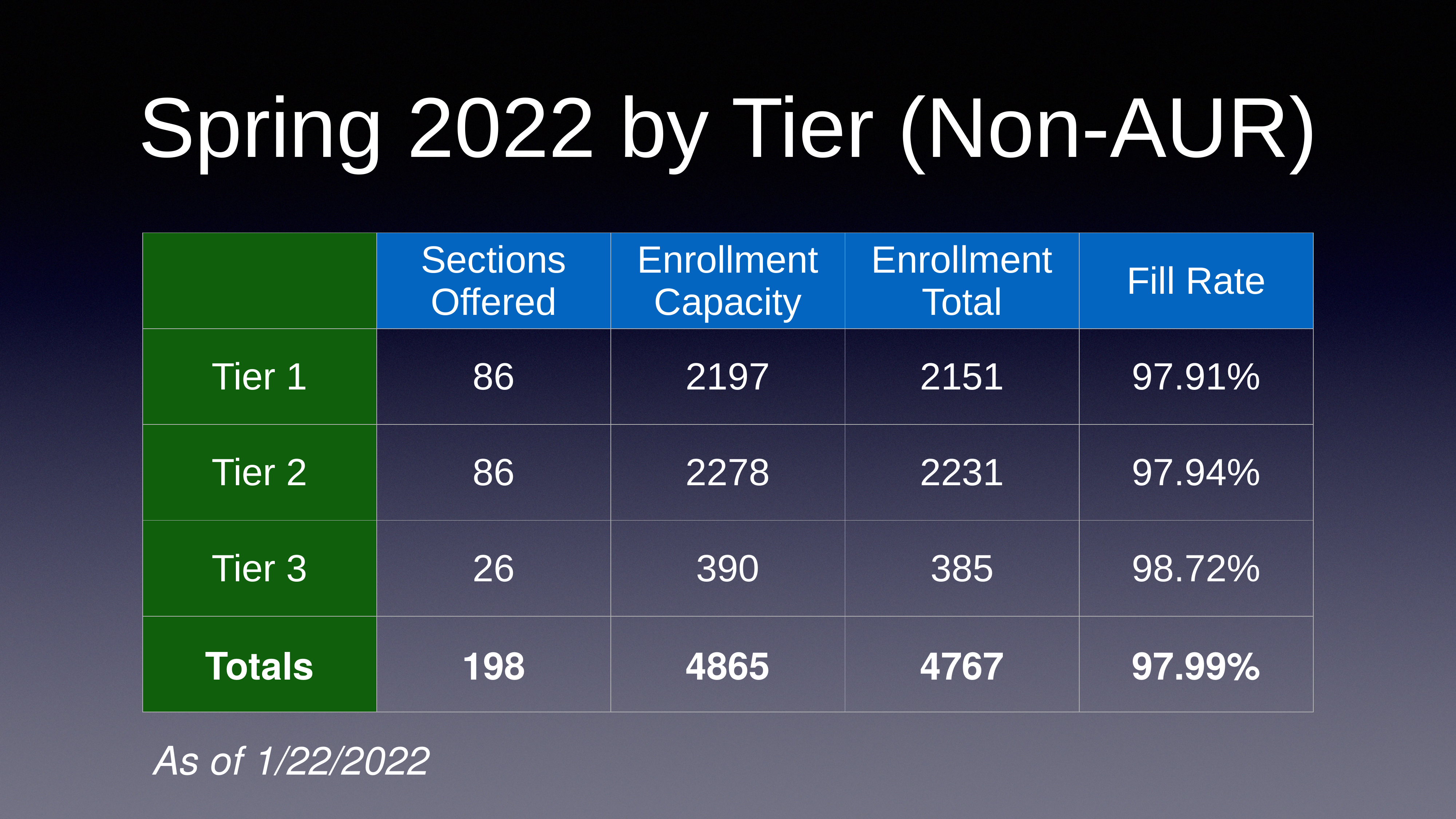

# Spring 2022 by Tier (Non-AUR)
|  | Sections Offered | Enrollment Capacity | Enrollment Total | Fill Rate |
| --- | --- | --- | --- | --- |
| Tier 1 | 86 | 2197 | 2151 | 97.91% |
| Tier 2 | 86 | 2278 | 2231 | 97.94% |
| Tier 3 | 26 | 390 | 385 | 98.72% |
| Totals | 198 | 4865 | 4767 | 97.99% |
As of 1/22/2022